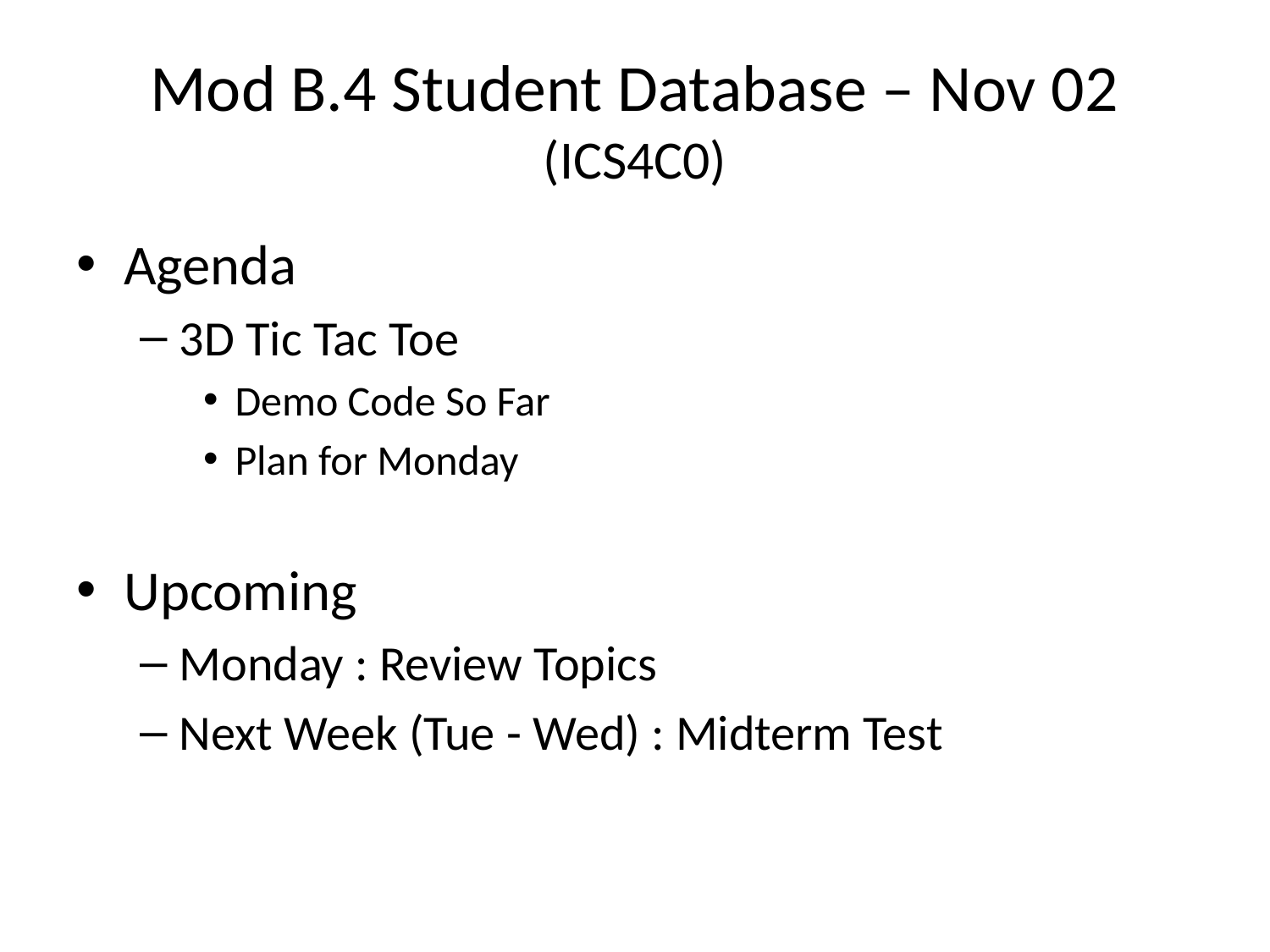

# Mod B.4 Student Database – Nov 02 (ICS4C0)
Agenda
3D Tic Tac Toe
Demo Code So Far
Plan for Monday

Upcoming
Monday : Review Topics
Next Week (Tue - Wed) : Midterm Test